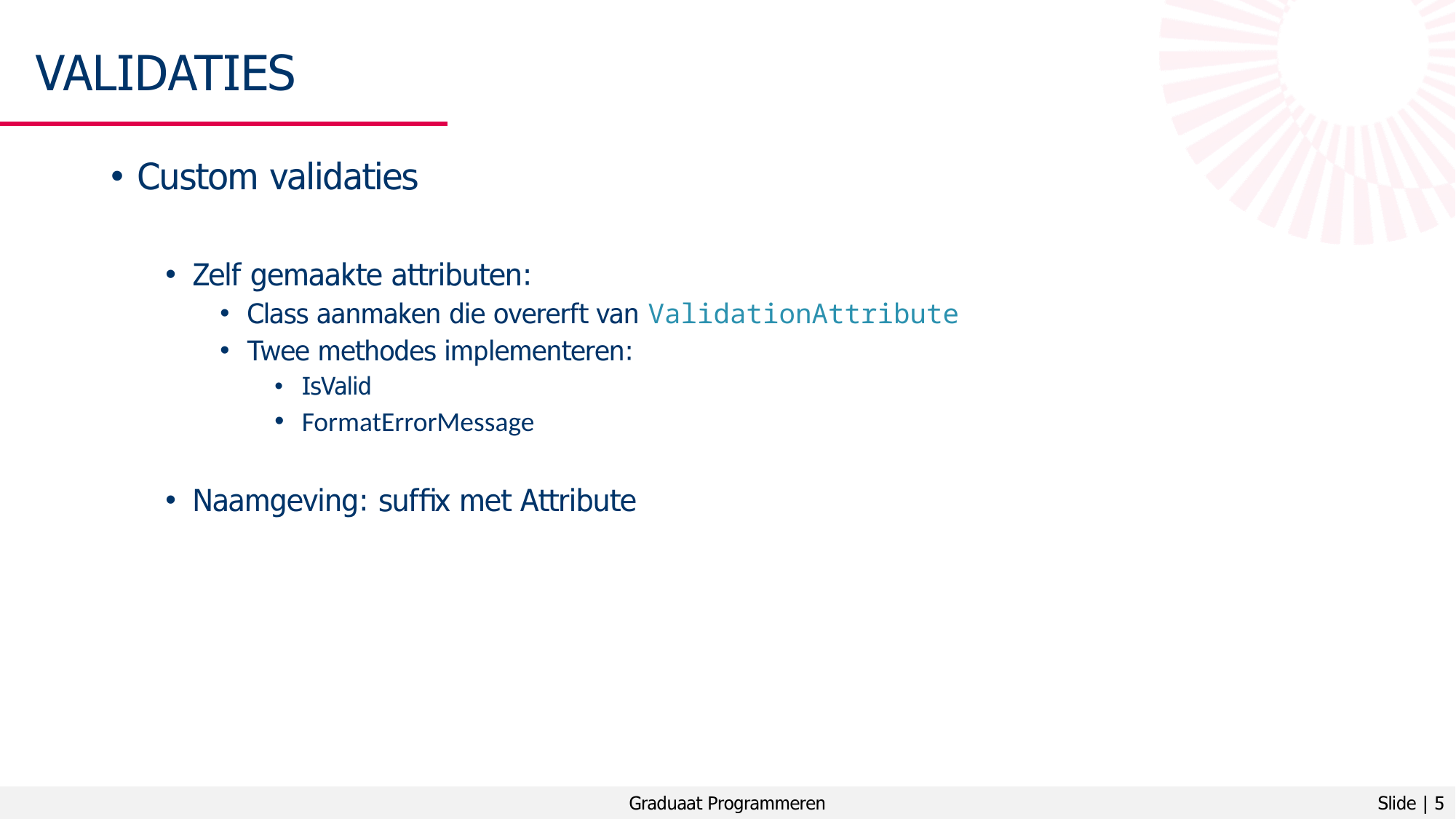

# Validaties
Custom validaties

Zelf gemaakte attributen:
Class aanmaken die overerft van ValidationAttribute
Twee methodes implementeren:
IsValid
FormatErrorMessage

Naamgeving: suffix met Attribute